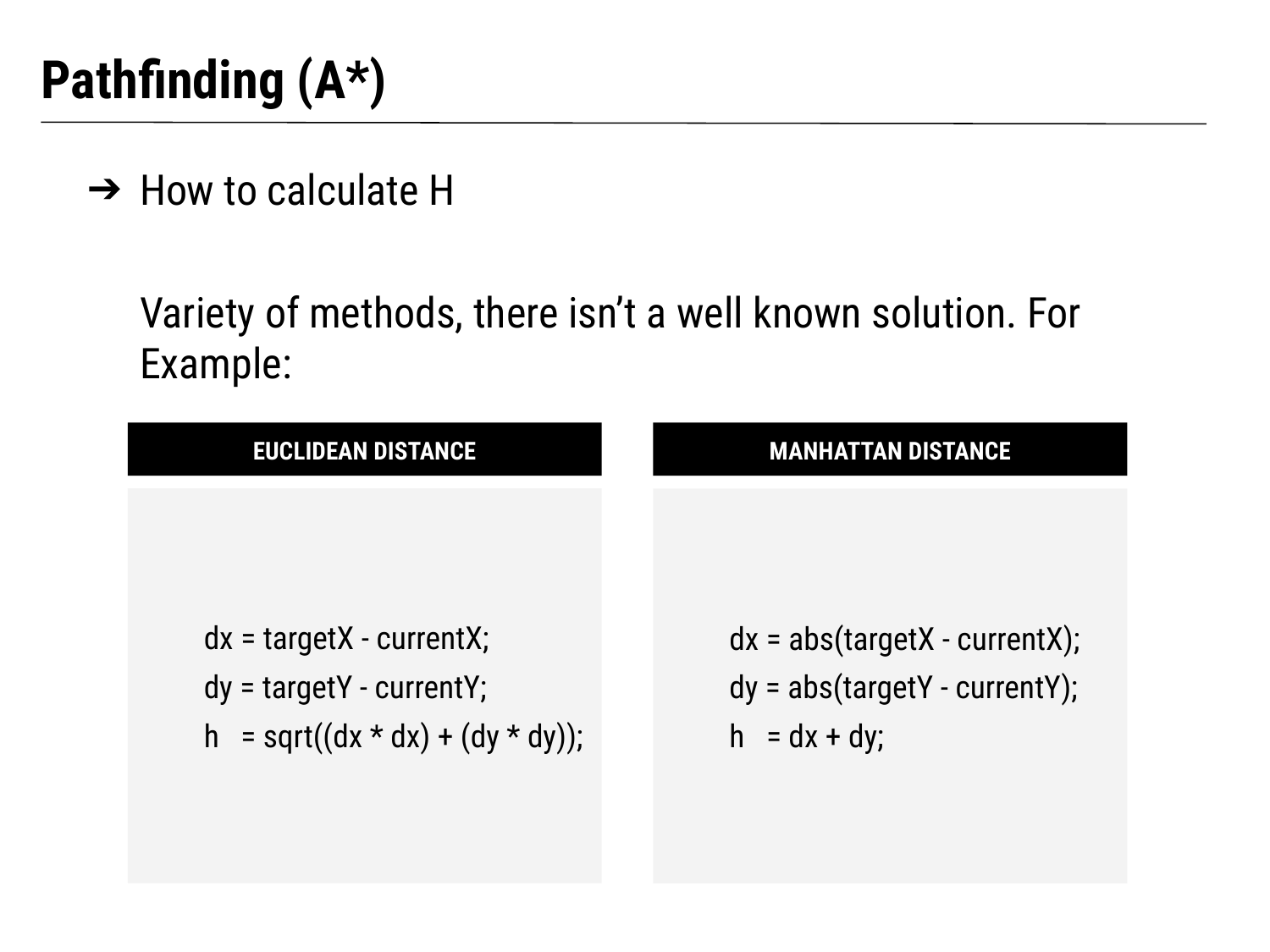

# Pathfinding (A*)
How to calculate H

Variety of methods, there isn’t a well known solution. For Example:
EUCLIDEAN DISTANCE
MANHATTAN DISTANCE
dx = targetX - currentX;
dy = targetY - currentY;
h   = sqrt((dx * dx) + (dy * dy));
dx = abs(targetX - currentX);
dy = abs(targetY - currentY);
h   = dx + dy;